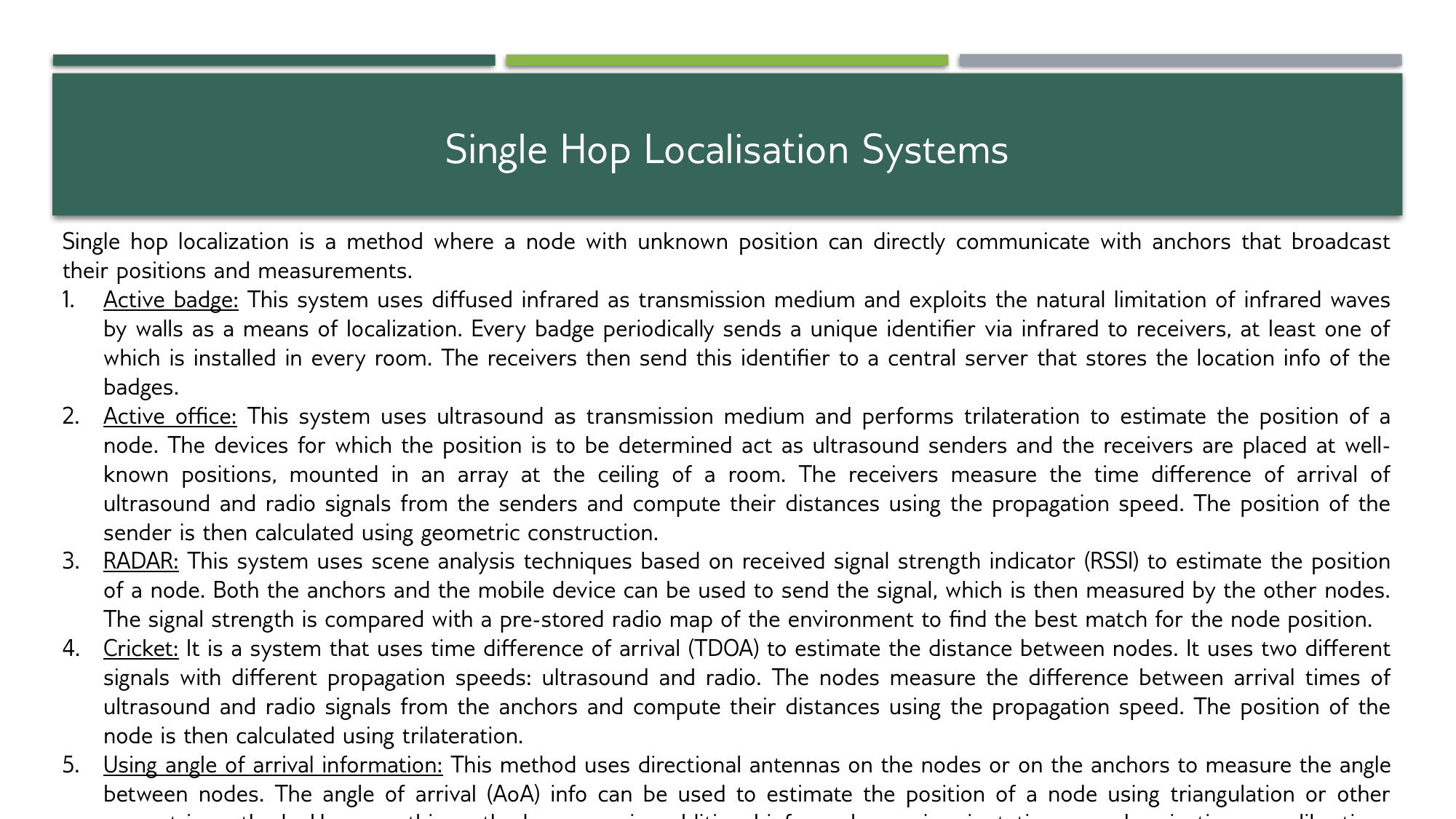

Single Hop Localisation Systems
Single hop localization is a method where a node with unknown position can directly communicate with anchors that broadcast their positions and measurements.
Active badge: This system uses diffused infrared as transmission medium and exploits the natural limitation of infrared waves by walls as a means of localization. Every badge periodically sends a unique identifier via infrared to receivers, at least one of which is installed in every room. The receivers then send this identifier to a central server that stores the location info of the badges.
Active office: This system uses ultrasound as transmission medium and performs trilateration to estimate the position of a node. The devices for which the position is to be determined act as ultrasound senders and the receivers are placed at well-known positions, mounted in an array at the ceiling of a room. The receivers measure the time difference of arrival of ultrasound and radio signals from the senders and compute their distances using the propagation speed. The position of the sender is then calculated using geometric construction.
RADAR: This system uses scene analysis techniques based on received signal strength indicator (RSSI) to estimate the position of a node. Both the anchors and the mobile device can be used to send the signal, which is then measured by the other nodes. The signal strength is compared with a pre-stored radio map of the environment to find the best match for the node position.
Cricket: It is a system that uses time difference of arrival (TDOA) to estimate the distance between nodes. It uses two different signals with different propagation speeds: ultrasound and radio. The nodes measure the difference between arrival times of ultrasound and radio signals from the anchors and compute their distances using the propagation speed. The position of the node is then calculated using trilateration.
Using angle of arrival information: This method uses directional antennas on the nodes or on the anchors to measure the angle between nodes. The angle of arrival (AoA) info can be used to estimate the position of a node using triangulation or other geometric methods. However, this method may require additional info, such as axis orientations, synchronization, or calibration.